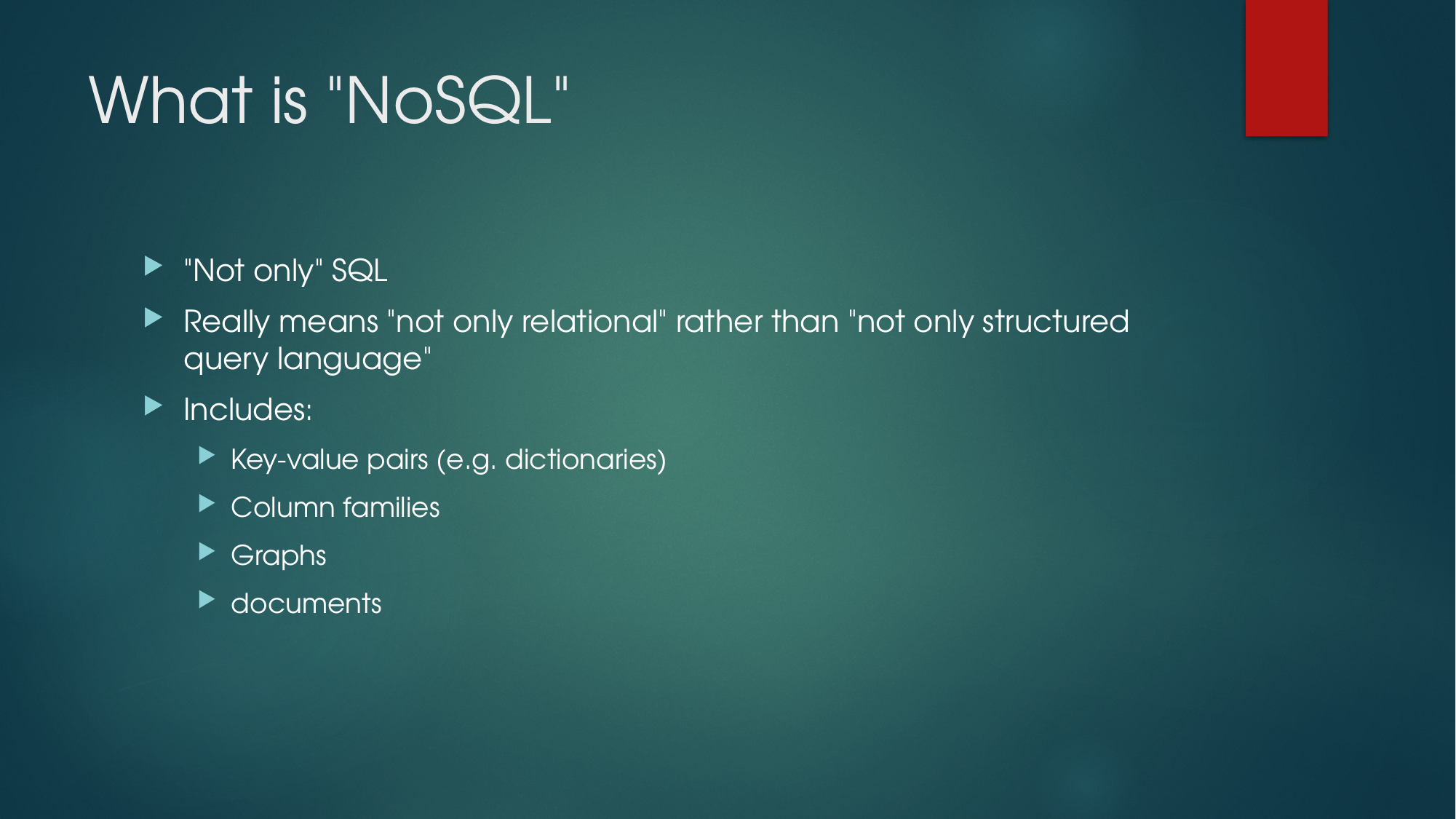

# What is "NoSQL"
"Not only" SQL
Really means "not only relational" rather than "not only structured query language"
Includes:
Key-value pairs (e.g. dictionaries)
Column families
Graphs
documents